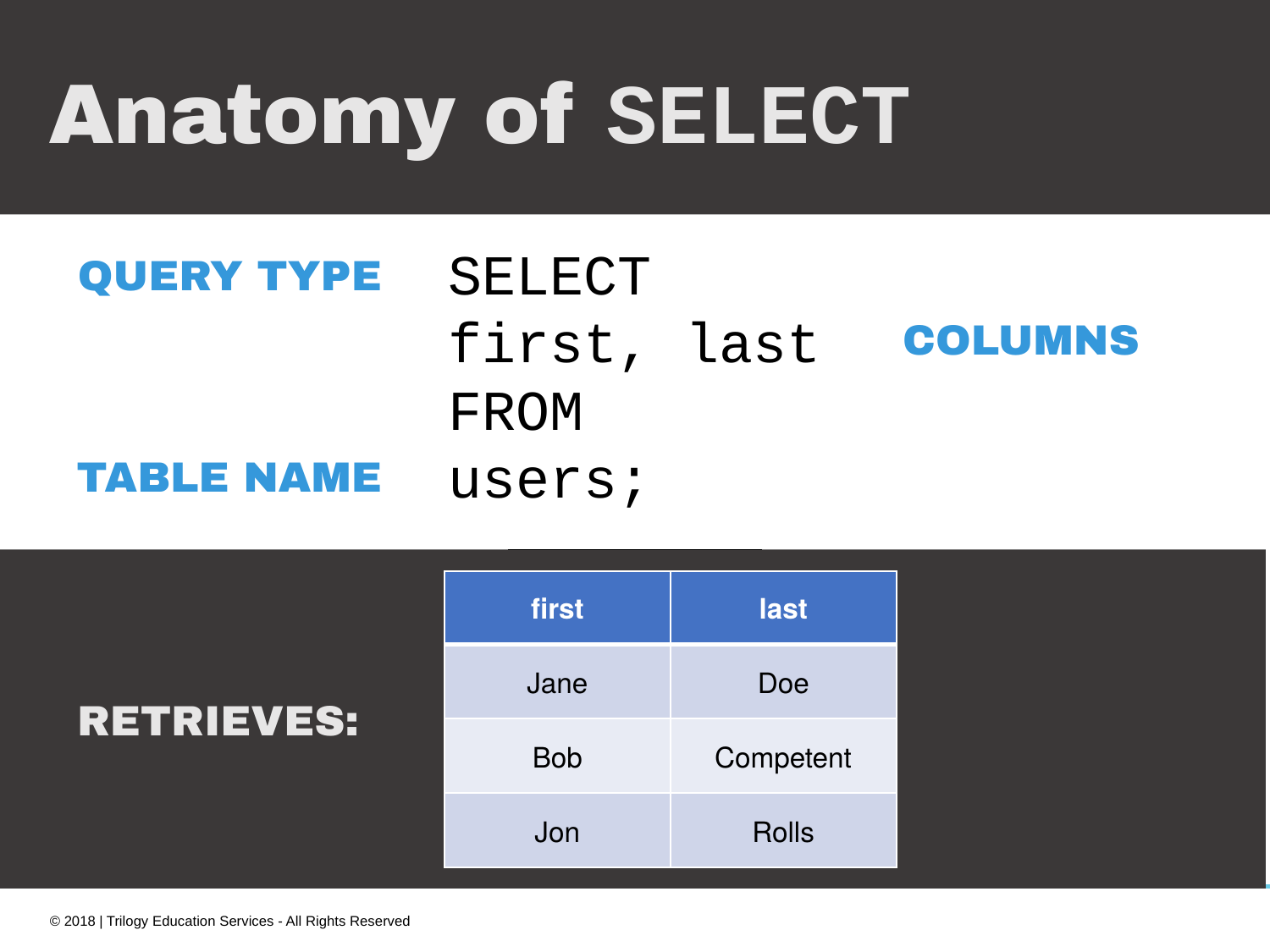

Anatomy of SELECT
SELECT
first, last
FROM
users;
QUERY TYPE
COLUMNS
TABLE NAME

| first | last |
| --- | --- |
| Jane | Doe |
| Bob | Competent |
| Jon | Rolls |
RETRIEVES: